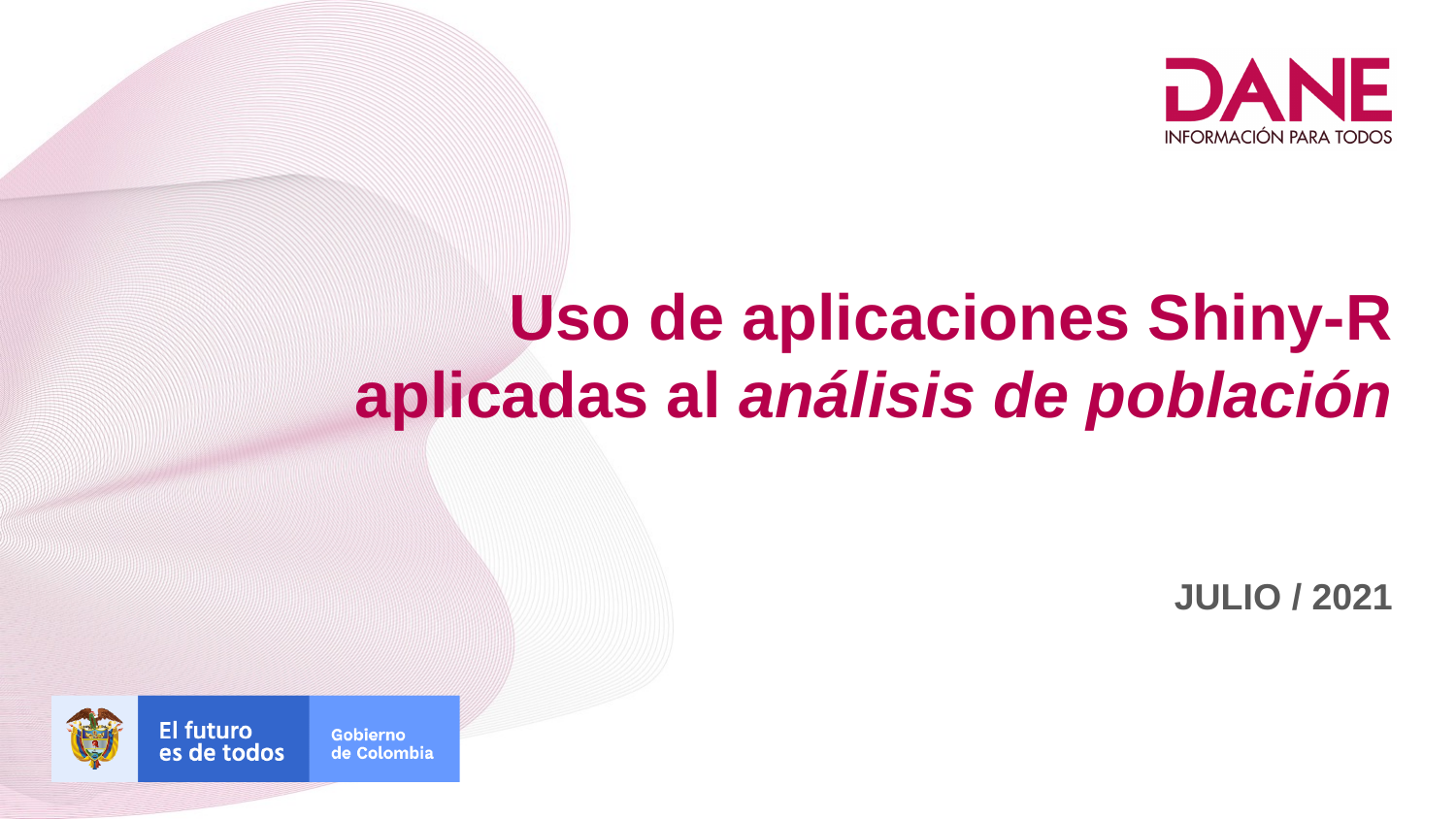

Uso de aplicaciones Shiny-R aplicadas al análisis de población

JULIO / 2021